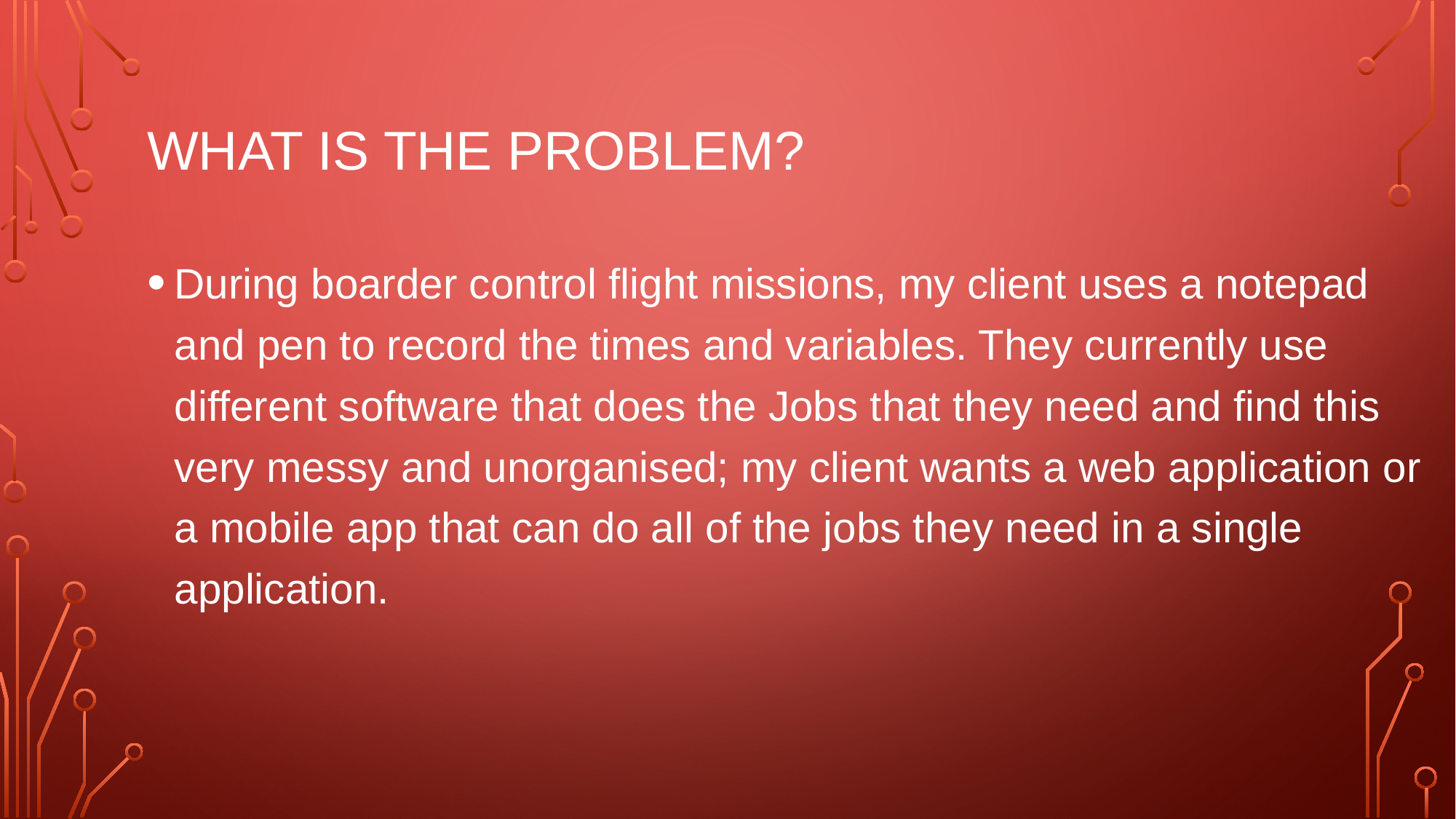

# What is the problem?
During boarder control flight missions, my client uses a notepad and pen to record the times and variables. They currently use different software that does the Jobs that they need and find this very messy and unorganised; my client wants a web application or a mobile app that can do all of the jobs they need in a single application.